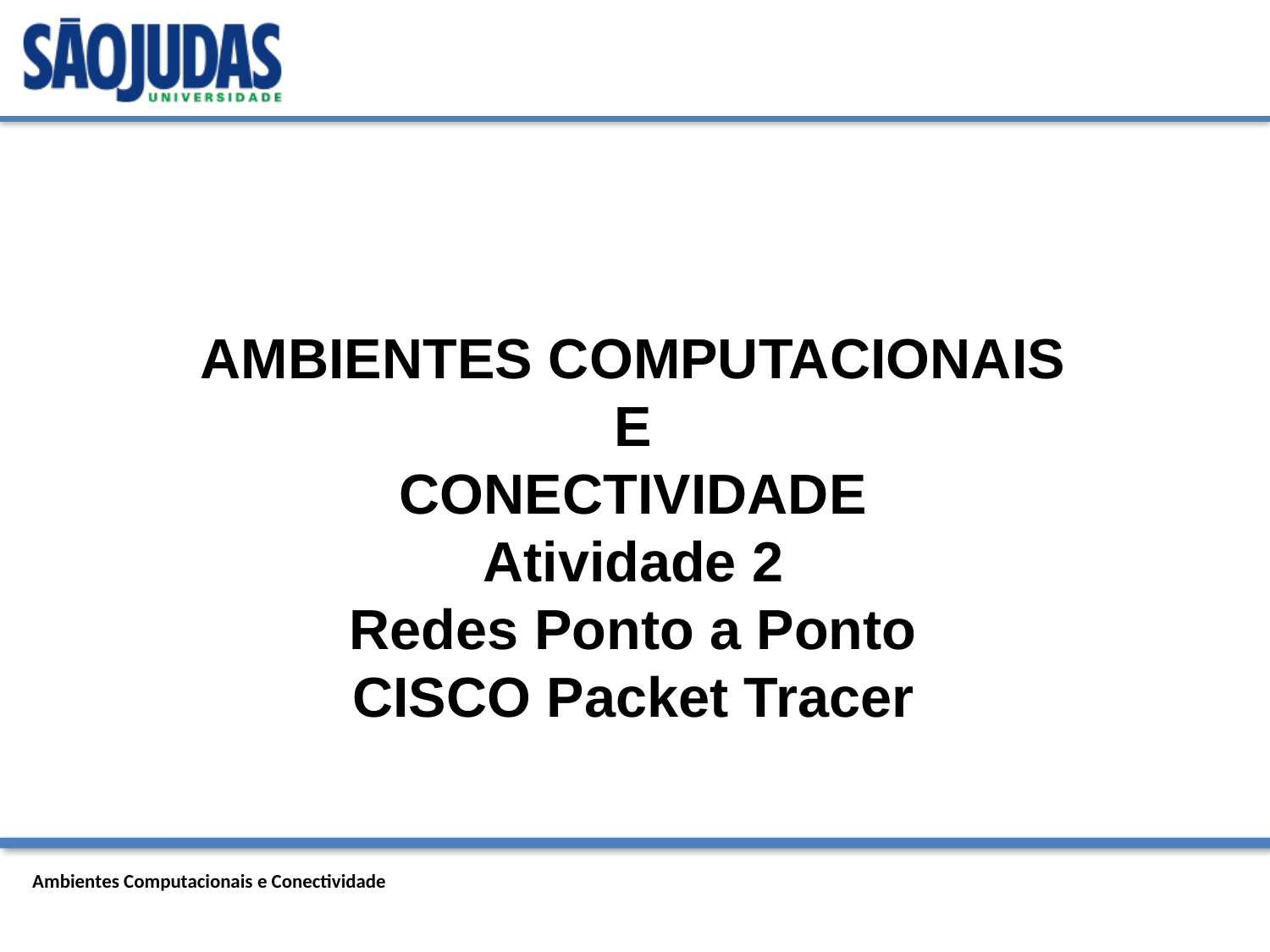

# AMBIENTES COMPUTACIONAIS E CONECTIVIDADE Atividade 2 Redes Ponto a Ponto CISCO Packet Tracer